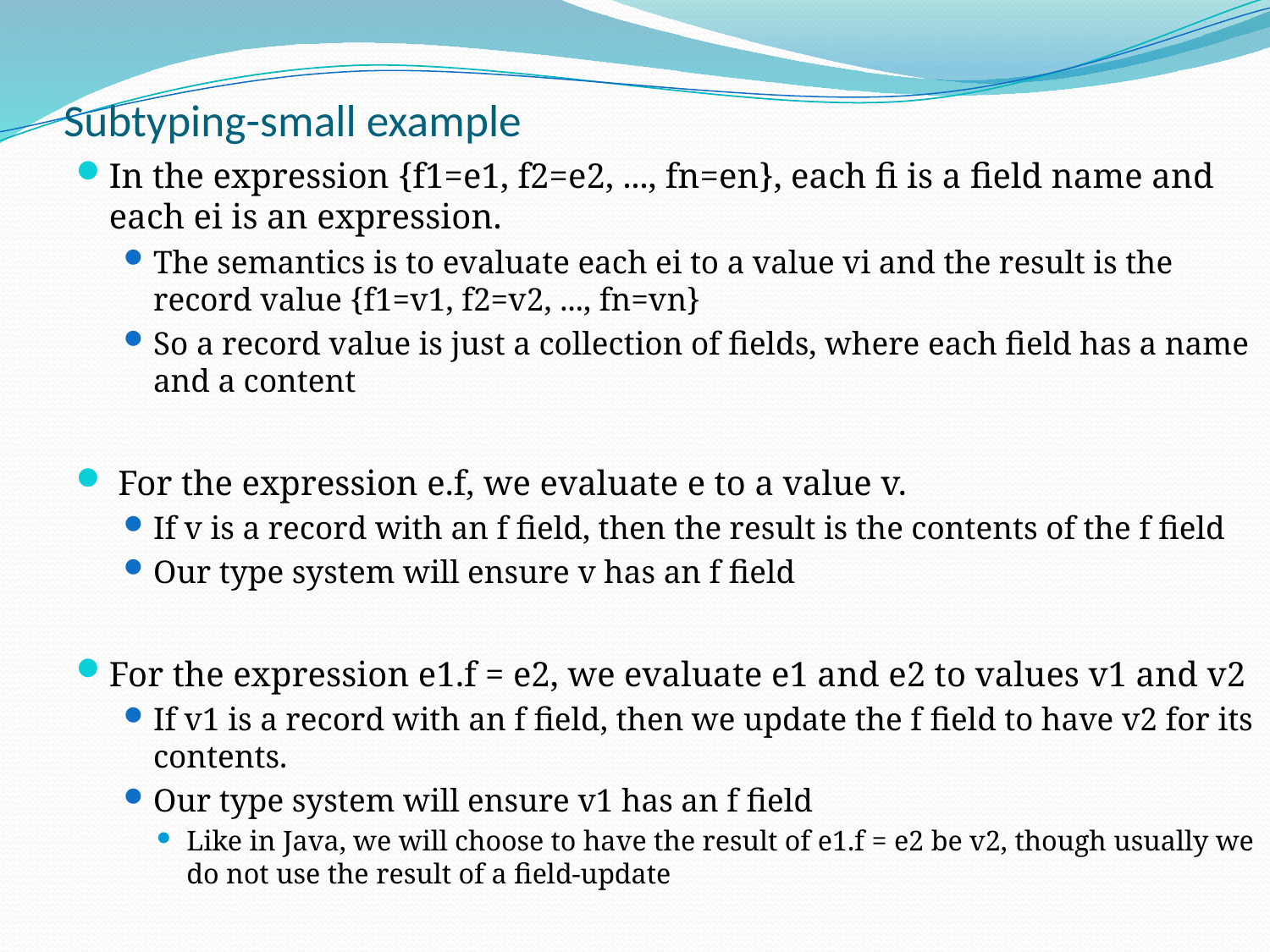

# Subtyping-small example
In the expression {f1=e1, f2=e2, ..., fn=en}, each fi is a field name and each ei is an expression.
The semantics is to evaluate each ei to a value vi and the result is the record value {f1=v1, f2=v2, ..., fn=vn}
So a record value is just a collection of fields, where each field has a name and a content

 For the expression e.f, we evaluate e to a value v.
If v is a record with an f field, then the result is the contents of the f field
Our type system will ensure v has an f field

For the expression e1.f = e2, we evaluate e1 and e2 to values v1 and v2
If v1 is a record with an f field, then we update the f field to have v2 for its contents.
Our type system will ensure v1 has an f field
Like in Java, we will choose to have the result of e1.f = e2 be v2, though usually we do not use the result of a field-update